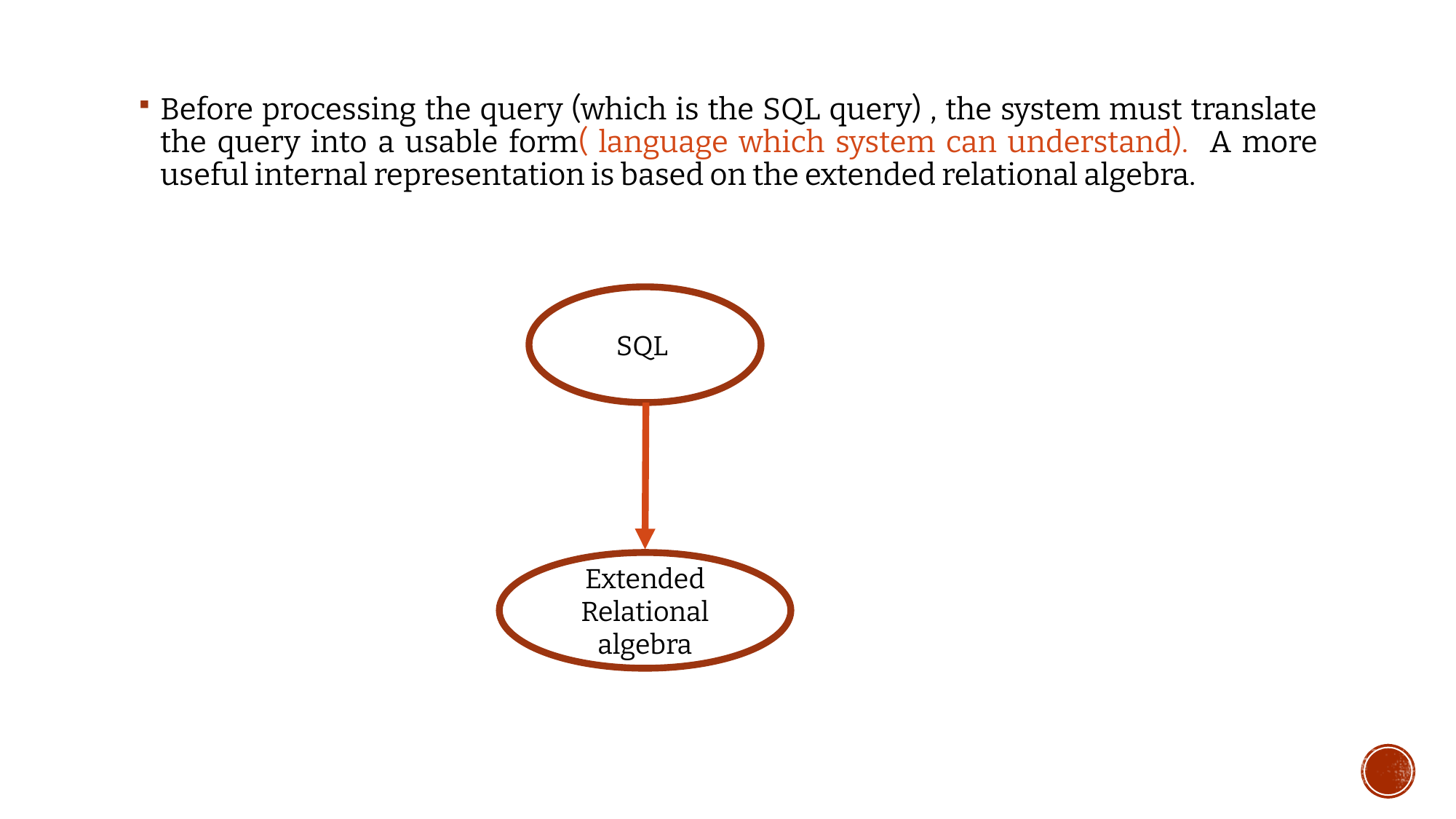

Before processing the query (which is the SQL query) , the system must translate the query into a usable form( language which system can understand).  A more useful internal representation is based on the extended relational algebra.

SQL
Extended Relational algebra